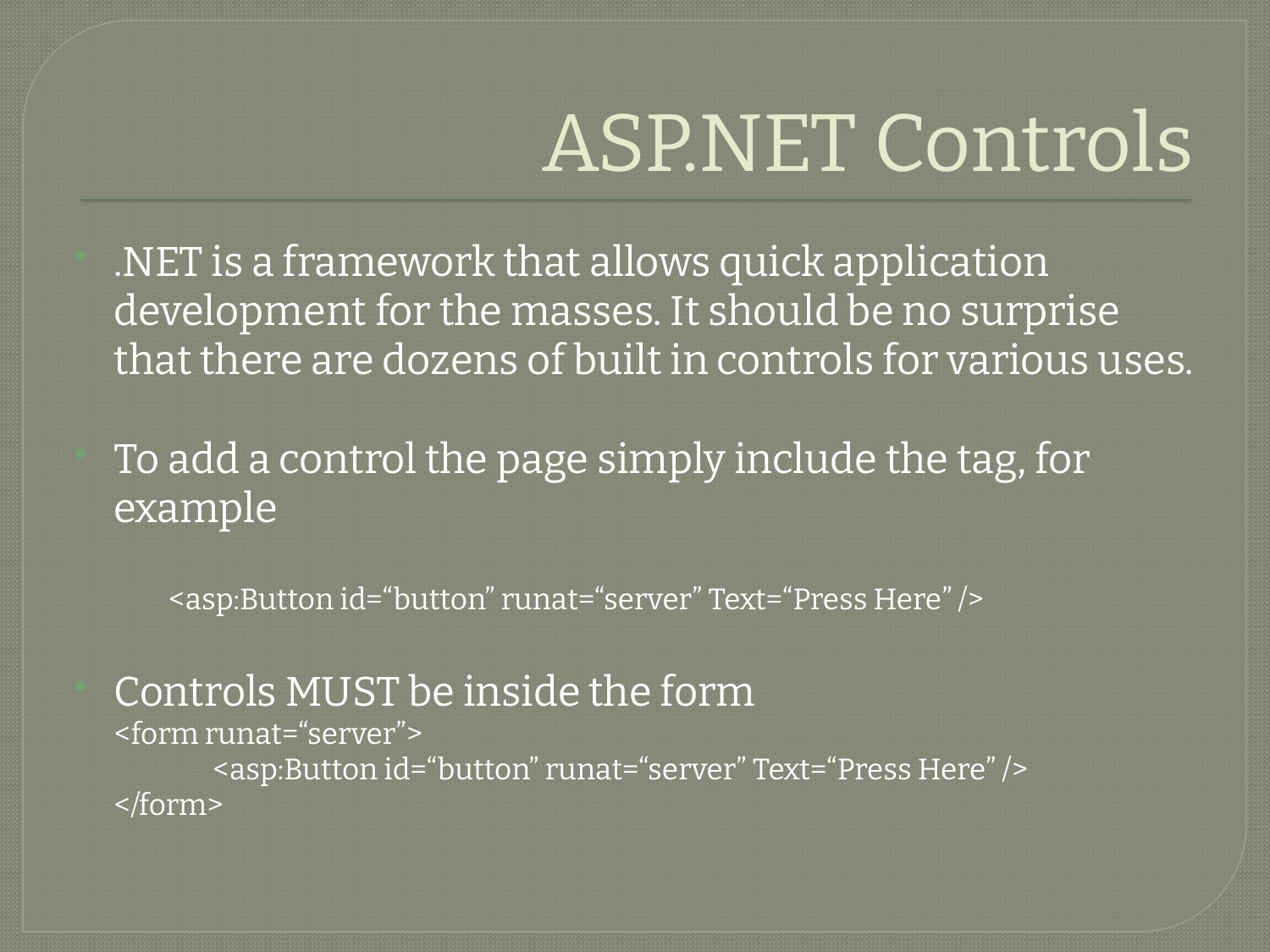

# ASP.NET Controls
.NET is a framework that allows quick application development for the masses. It should be no surprise that there are dozens of built in controls for various uses.
To add a control the page simply include the tag, for example

	<asp:Button id=“button” runat=“server” Text=“Press Here” />

Controls MUST be inside the form
<form runat=“server”>
 	 <asp:Button id=“button” runat=“server” Text=“Press Here” />
</form>